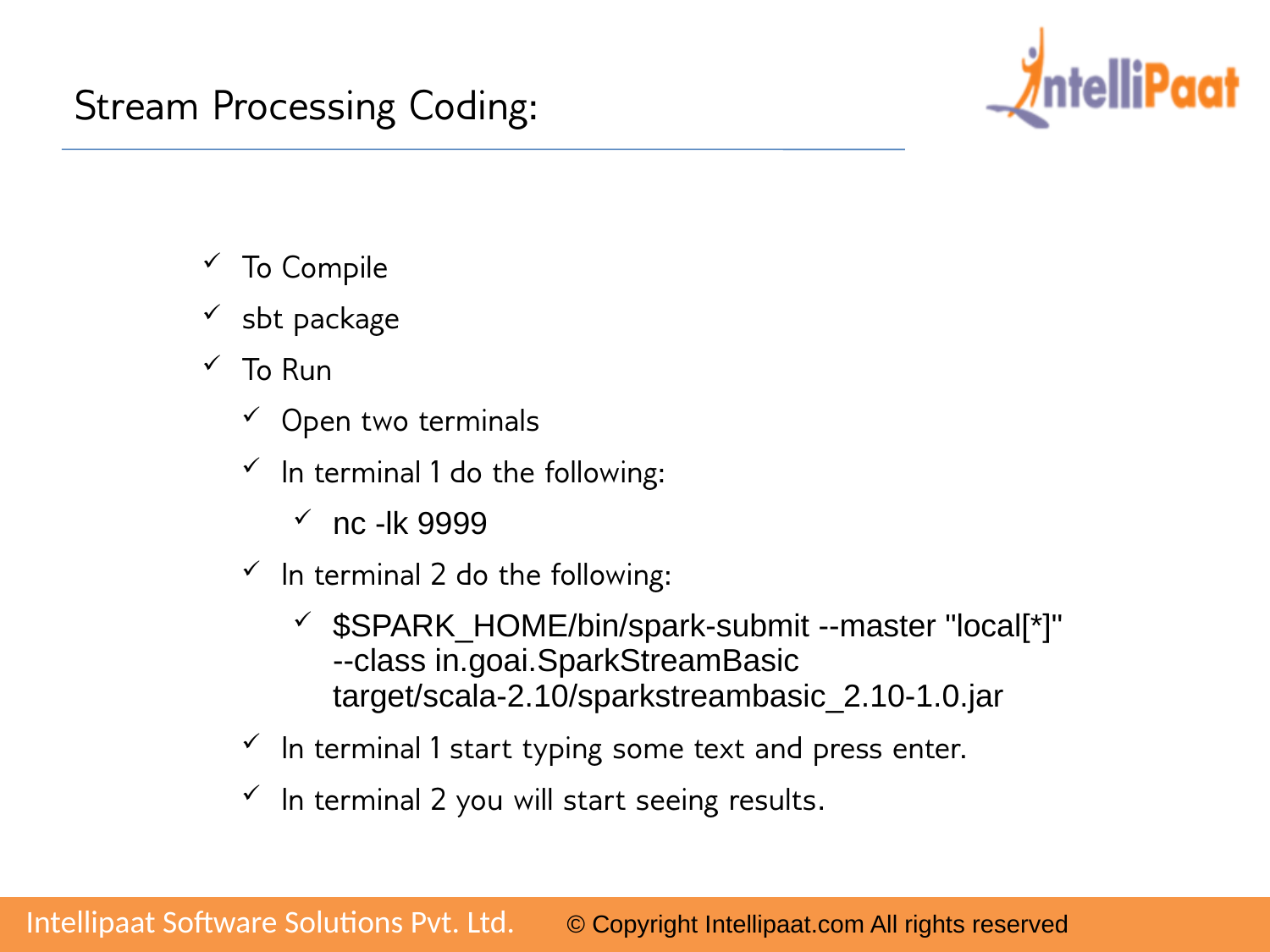

Stream Processing Coding:
To Compile
sbt package
To Run
Open two terminals
In terminal 1 do the following:
nc -lk 9999
In terminal 2 do the following:
$SPARK_HOME/bin/spark-submit --master "local[*]" --class in.goai.SparkStreamBasic target/scala-2.10/sparkstreambasic_2.10-1.0.jar
In terminal 1 start typing some text and press enter.
In terminal 2 you will start seeing results.